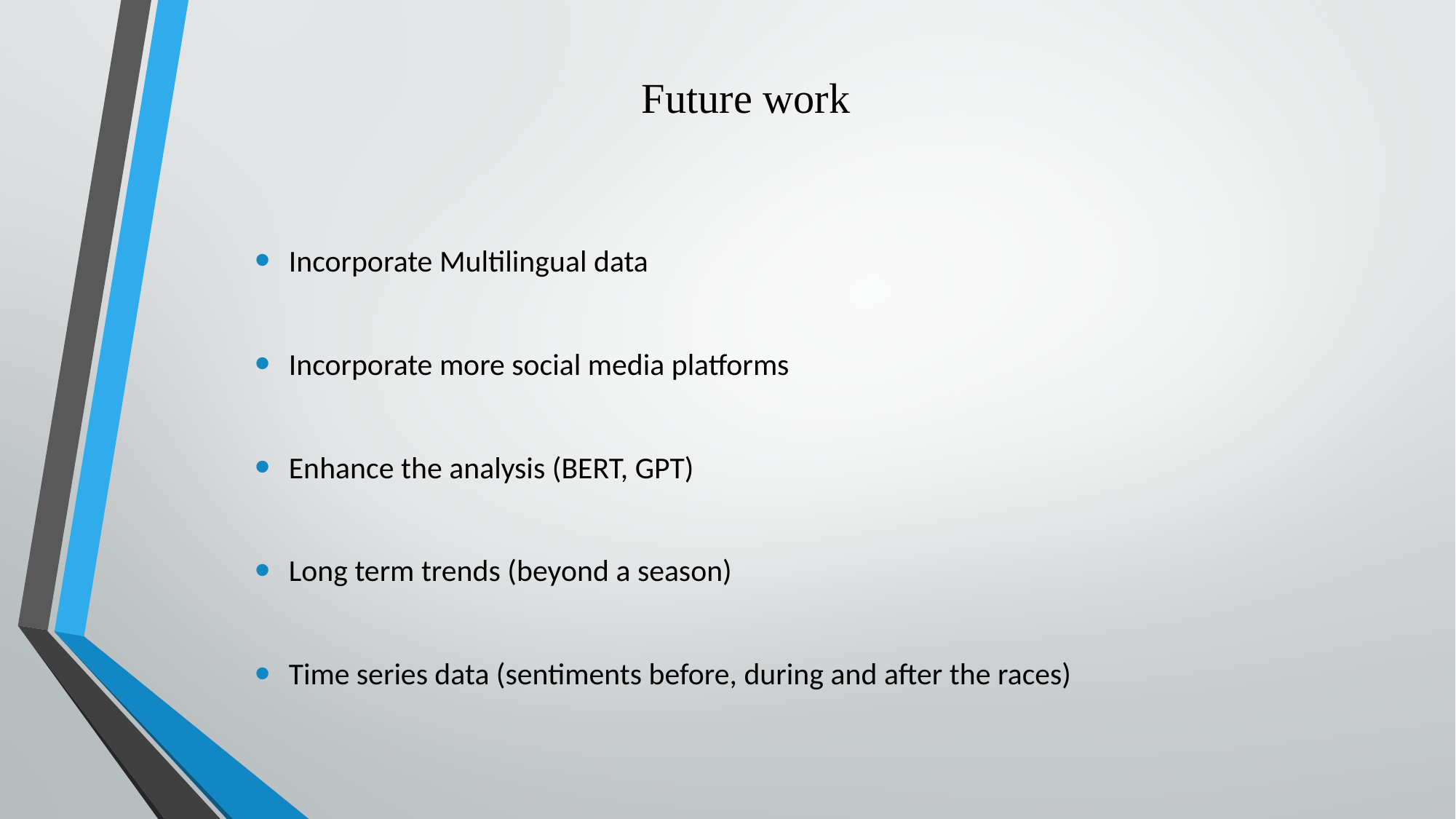

# Future work
Incorporate Multilingual data

Incorporate more social media platforms

Enhance the analysis (BERT, GPT)

Long term trends (beyond a season)

Time series data (sentiments before, during and after the races)